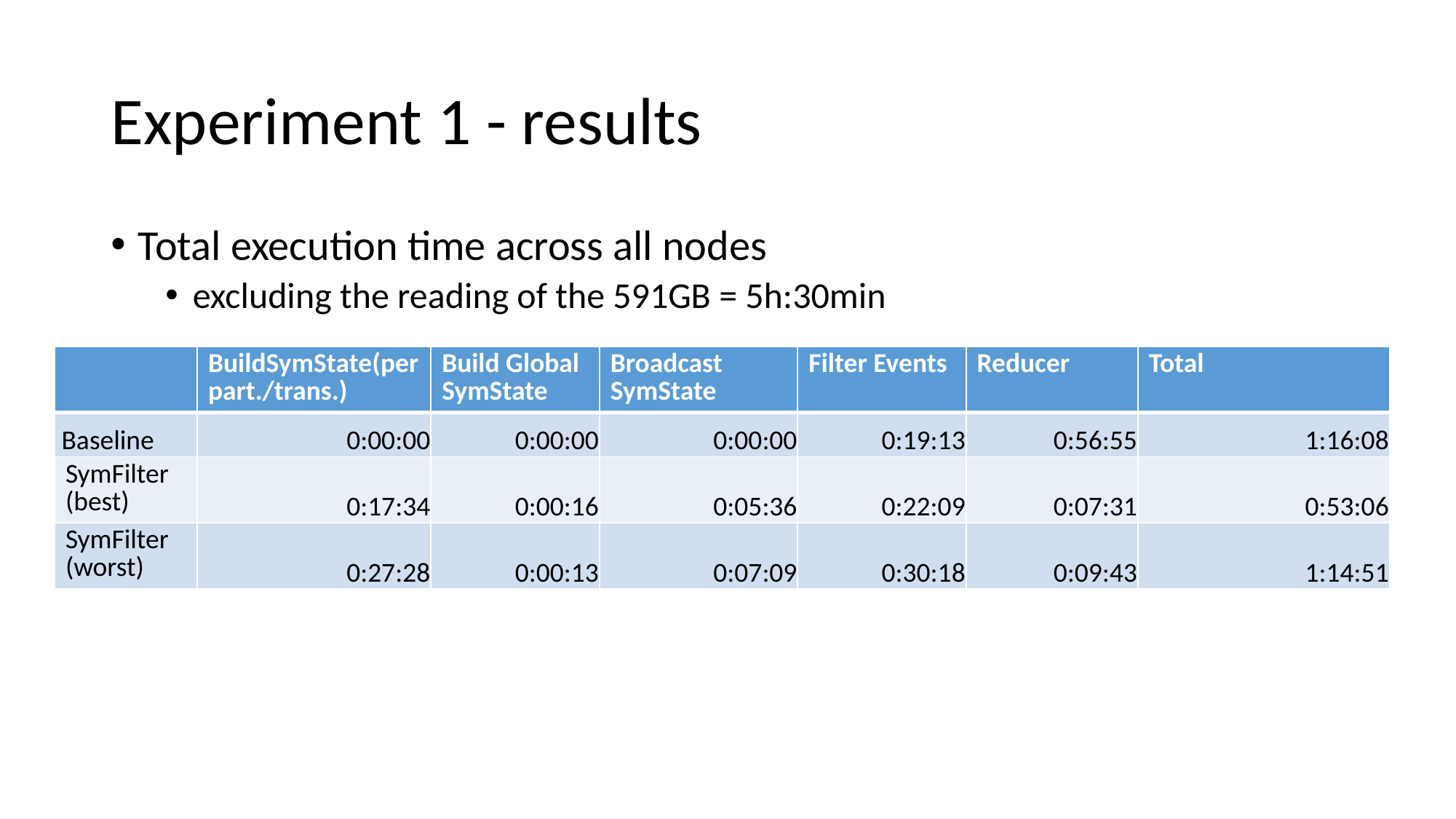

# Experiment 1 - results
Total execution time across all nodes
excluding the reading of the 591GB = 5h:30min

|  | BuildSymState(per part./trans.) | Build Global SymState | Broadcast SymState | Filter Events | Reducer | Total |
| --- | --- | --- | --- | --- | --- | --- |
| Baseline | 0:00:00 | 0:00:00 | 0:00:00 | 0:19:13 | 0:56:55 | 1:16:08 |
| SymFilter (best) | 0:17:34 | 0:00:16 | 0:05:36 | 0:22:09 | 0:07:31 | 0:53:06 |
| SymFilter (worst) | 0:27:28 | 0:00:13 | 0:07:09 | 0:30:18 | 0:09:43 | 1:14:51 |